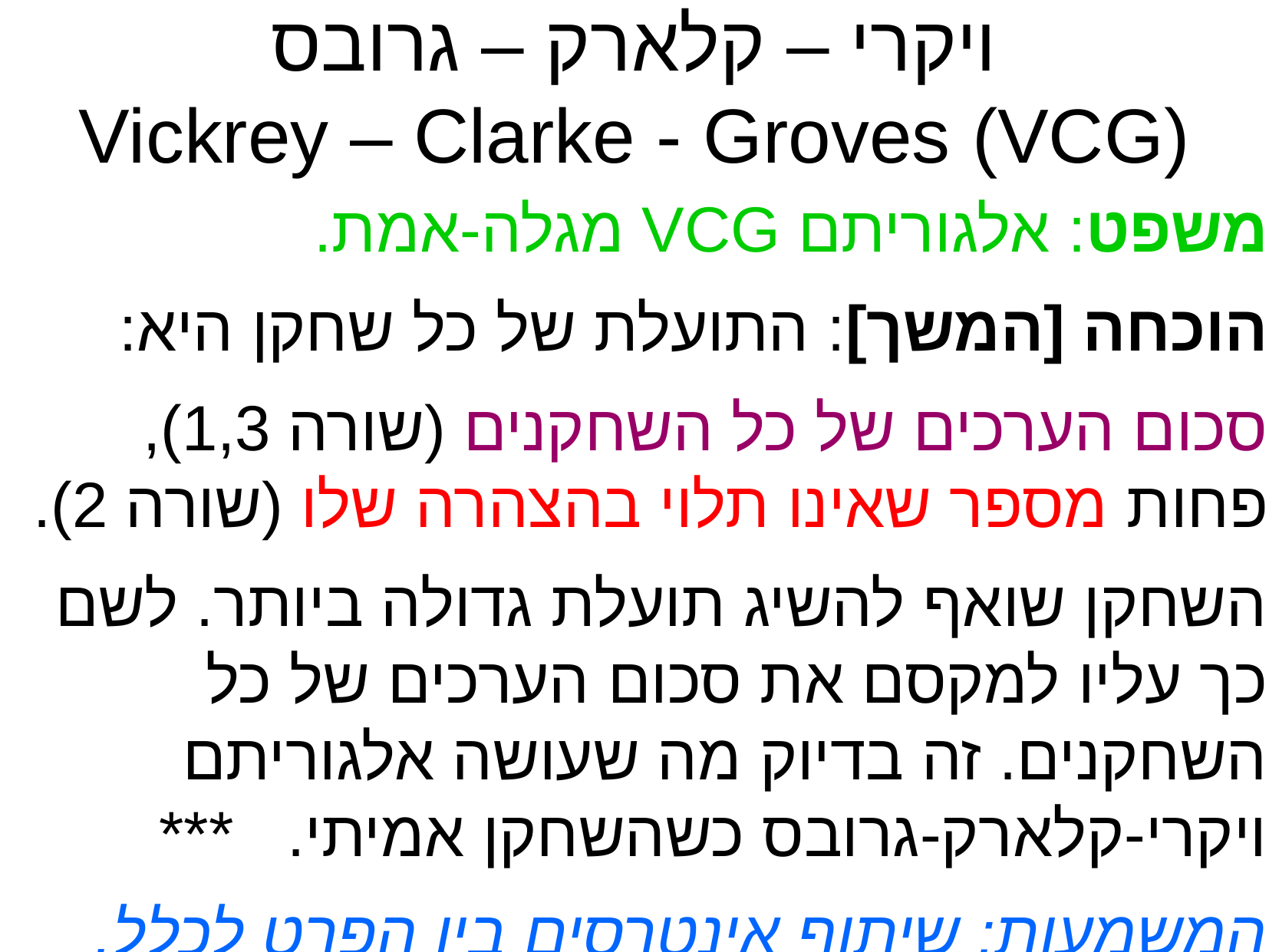

ויקרי – קלארק – גרובס
Vickrey – Clarke - Groves (VCG)
משפט: אלגוריתם VCG מגלה-אמת.
הוכחה [המשך]: התועלת של כל שחקן היא:
סכום הערכים של כל השחקנים (שורה 1,3),
פחות מספר שאינו תלוי בהצהרה שלו (שורה 2).
השחקן שואף להשיג תועלת גדולה ביותר. לשם כך עליו למקסם את סכום הערכים של כל השחקנים. זה בדיוק מה שעושה אלגוריתם ויקרי-קלארק-גרובס כשהשחקן אמיתי.   ***
המשמעות: שיתוף אינטרסים בין הפרט לכלל.